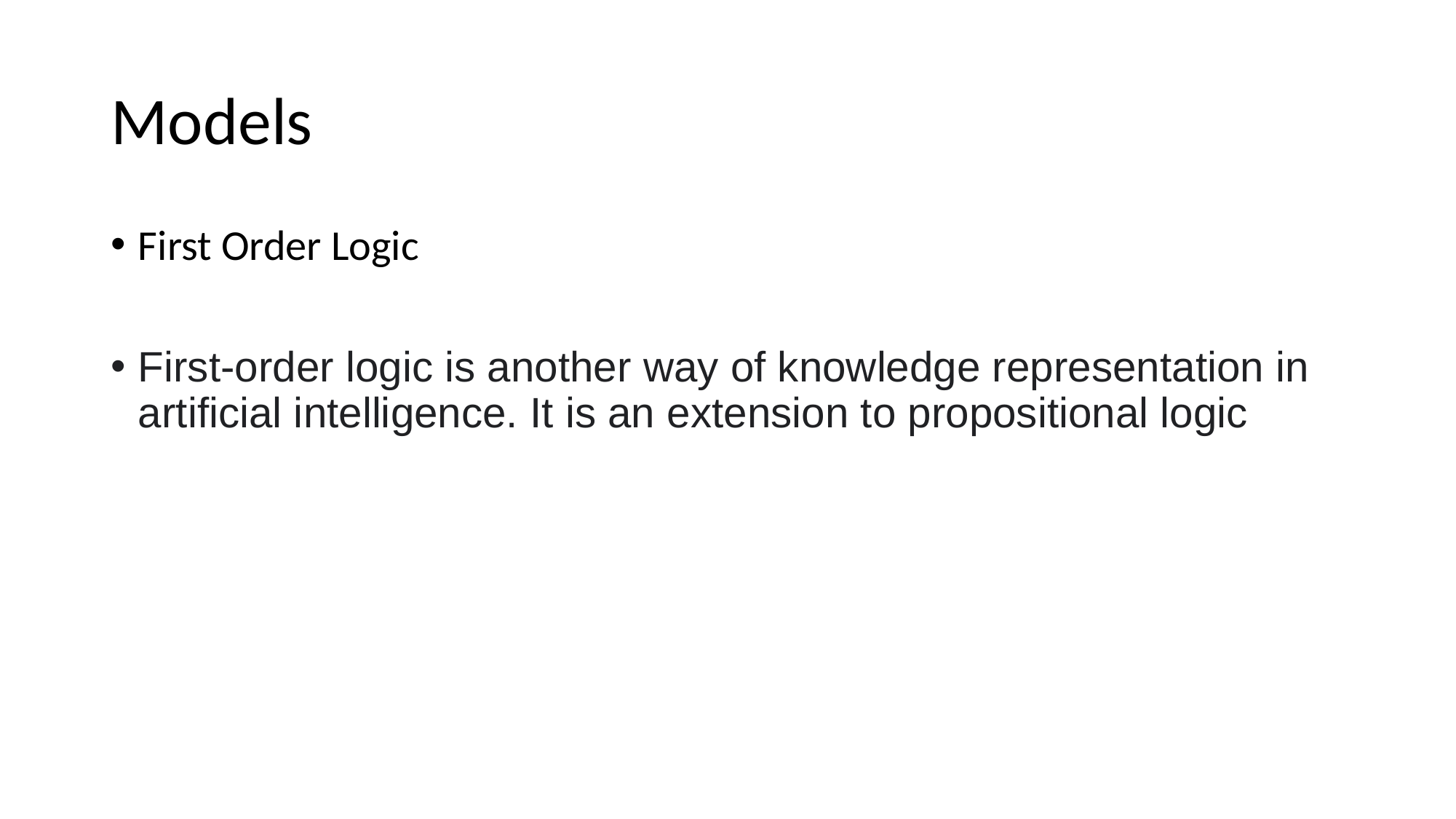

# Models
First Order Logic

First-order logic is another way of knowledge representation in artificial intelligence. It is an extension to propositional logic